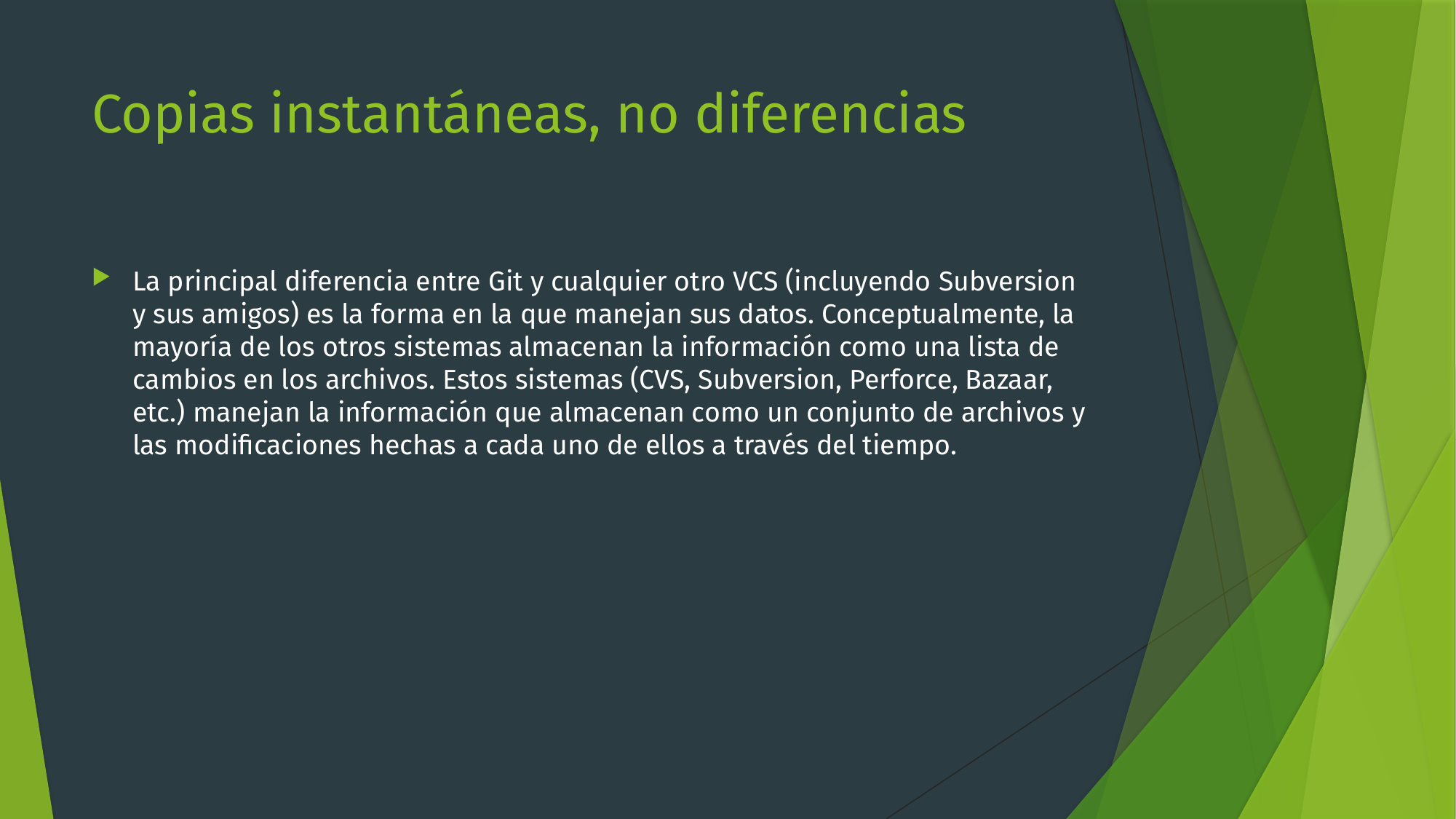

# Copias instantáneas, no diferencias
La principal diferencia entre Git y cualquier otro VCS (incluyendo Subversion y sus amigos) es la forma en la que manejan sus datos. Conceptualmente, la mayoría de los otros sistemas almacenan la información como una lista de cambios en los archivos. Estos sistemas (CVS, Subversion, Perforce, Bazaar, etc.) manejan la información que almacenan como un conjunto de archivos y las modificaciones hechas a cada uno de ellos a través del tiempo.